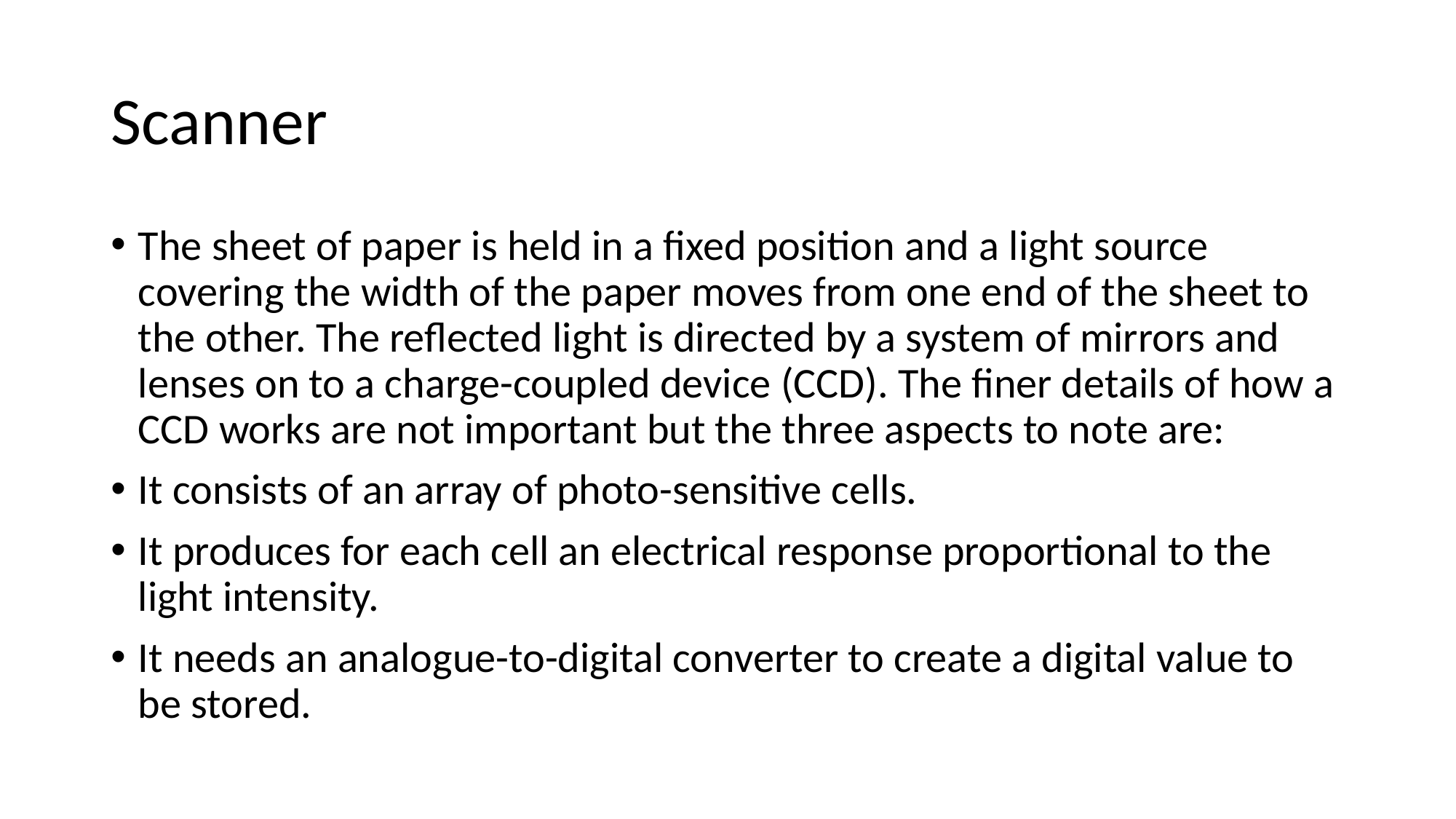

# Scanner
The sheet of paper is held in a fixed position and a light source covering the width of the paper moves from one end of the sheet to the other. The reflected light is directed by a system of mirrors and lenses on to a charge-coupled device (CCD). The finer details of how a CCD works are not important but the three aspects to note are:
It consists of an array of photo-sensitive cells.
It produces for each cell an electrical response proportional to the light intensity.
It needs an analogue-to-digital converter to create a digital value to be stored.